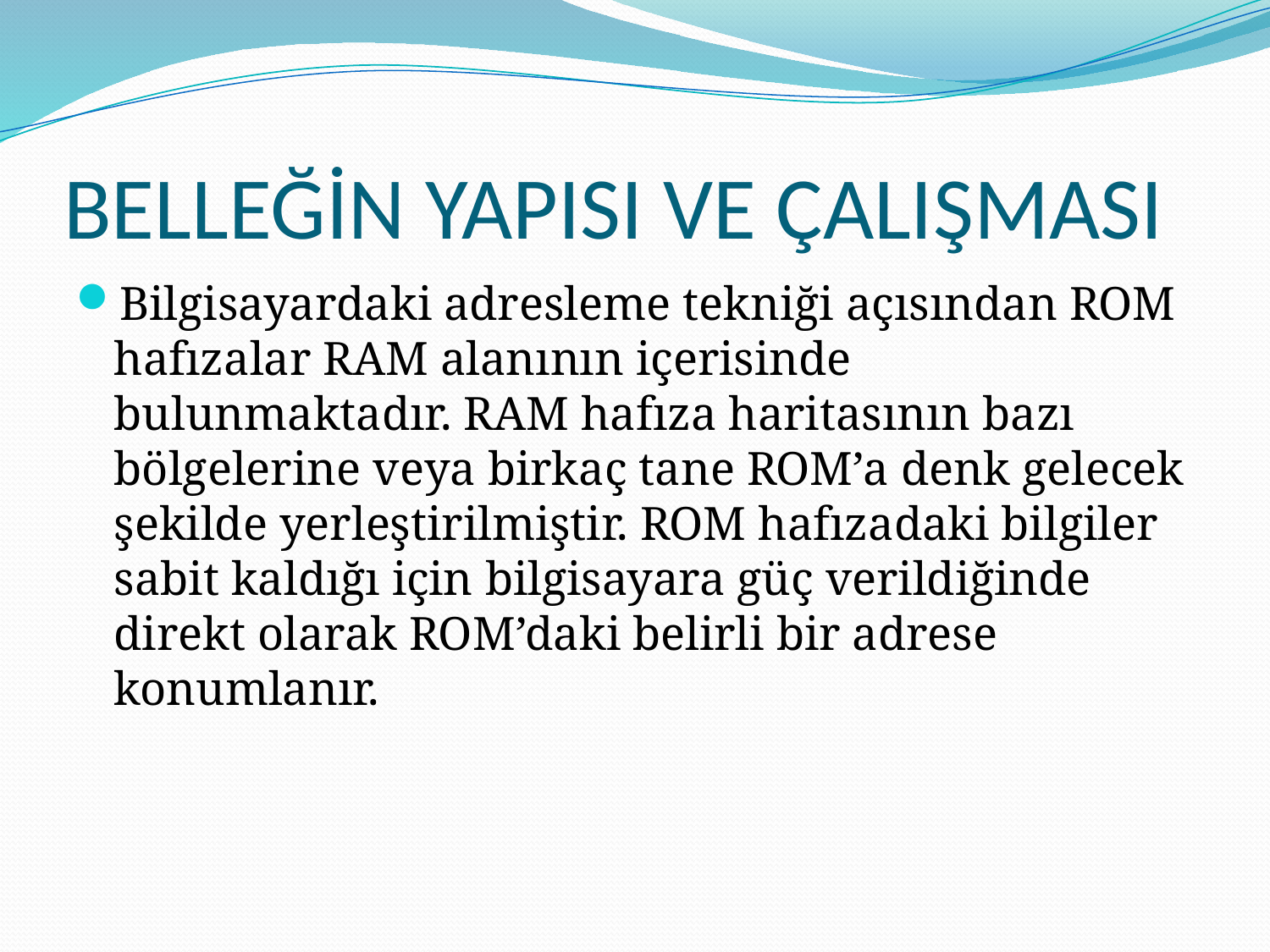

# BELLEĞİN YAPISI VE ÇALIŞMASI
Bilgisayardaki adresleme tekniği açısından ROM hafızalar RAM alanının içerisinde bulunmaktadır. RAM hafıza haritasının bazı bölgelerine veya birkaç tane ROM’a denk gelecek şekilde yerleştirilmiştir. ROM hafızadaki bilgiler sabit kaldığı için bilgisayara güç verildiğinde direkt olarak ROM’daki belirli bir adrese konumlanır.